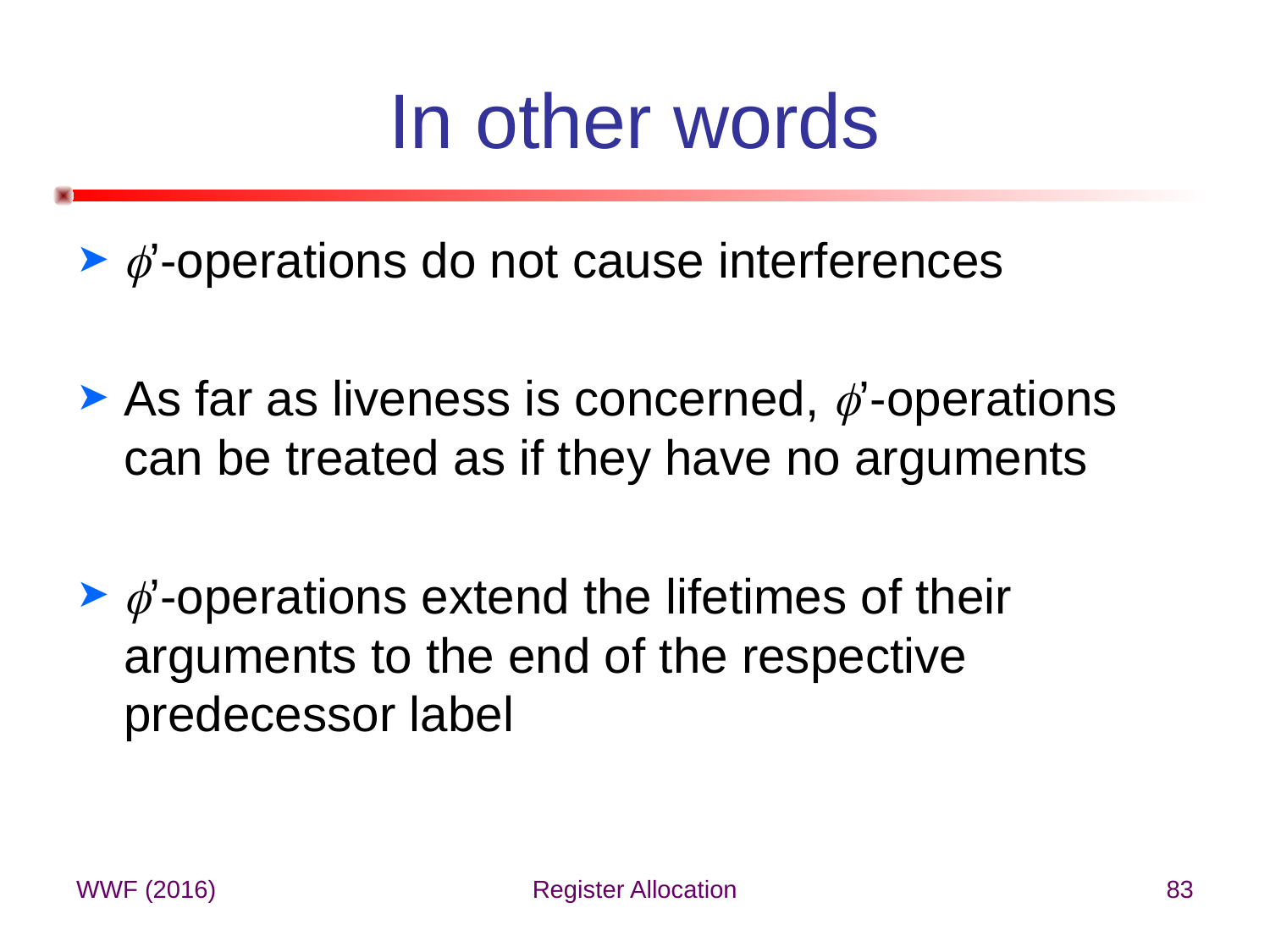

# In other words
φ’-operations do not cause interferences

As far as liveness is concerned, φ’-operations can be treated as if they have no arguments

φ’-operations extend the lifetimes of their arguments to the end of the respective predecessor label
WWF (2016)
Register Allocation
83